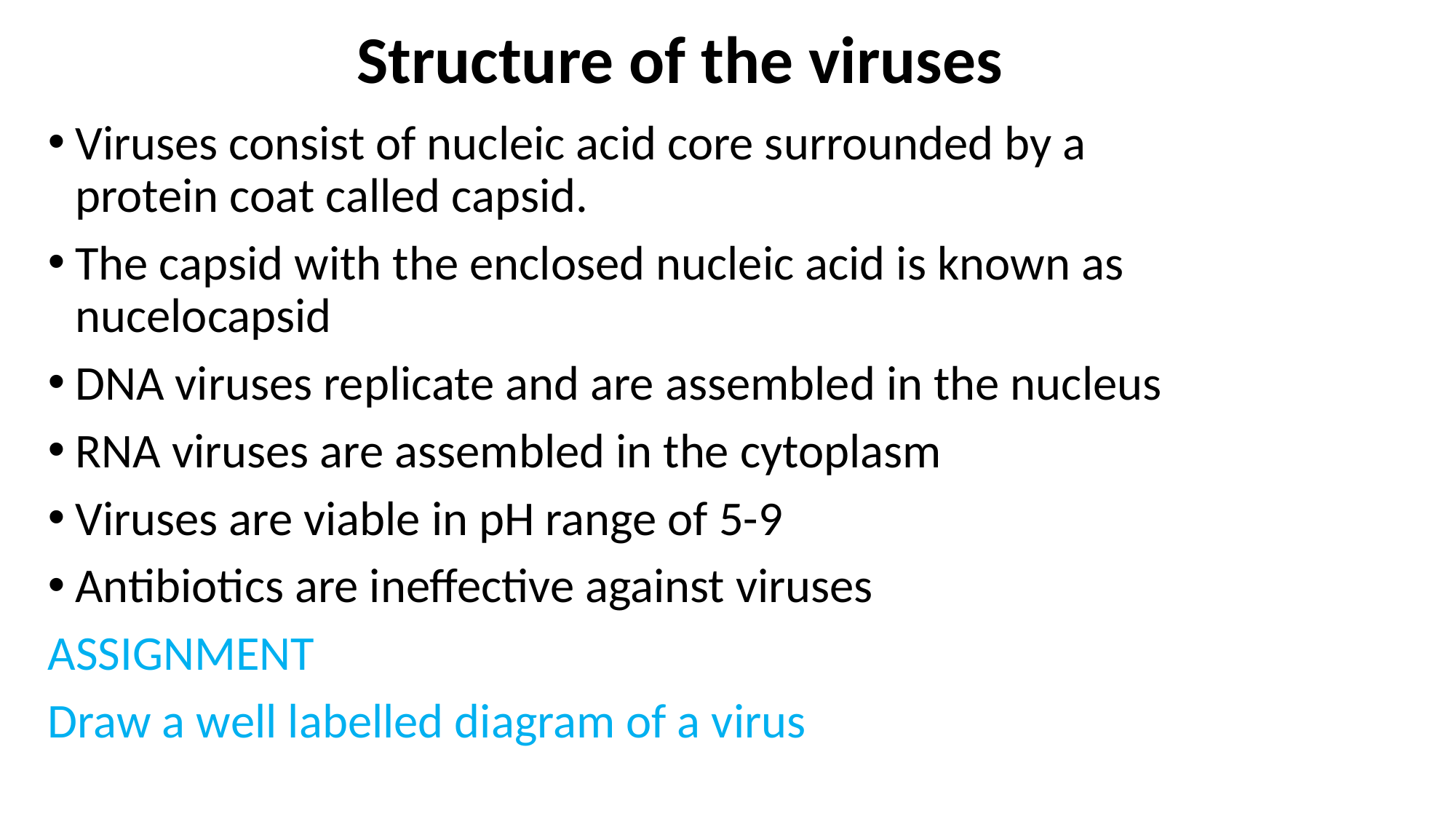

# Structure of the viruses
Viruses consist of nucleic acid core surrounded by a protein coat called capsid.
The capsid with the enclosed nucleic acid is known as nucelocapsid
DNA viruses replicate and are assembled in the nucleus
RNA viruses are assembled in the cytoplasm
Viruses are viable in pH range of 5-9
Antibiotics are ineffective against viruses
ASSIGNMENT
Draw a well labelled diagram of a virus